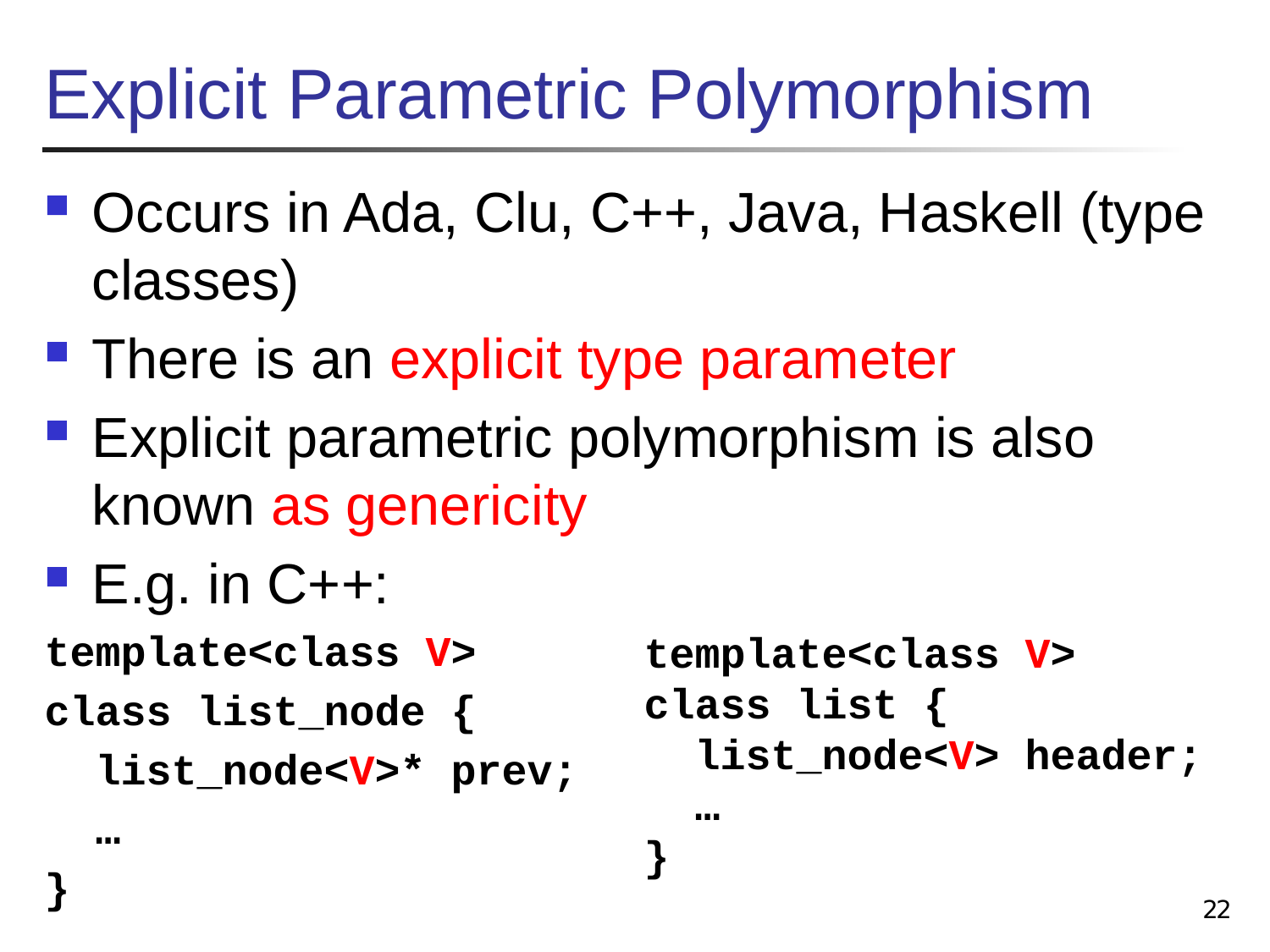

# Explicit Parametric Polymorphism
Occurs in Ada, Clu, C++, Java, Haskell (type classes)
There is an explicit type parameter
Explicit parametric polymorphism is also known as genericity
E.g. in C++:
template<class V>
class list_node {
  list_node<V>* prev;
  …
}

template<class V>
class list {
  list_node<V> header;
  …
}
22